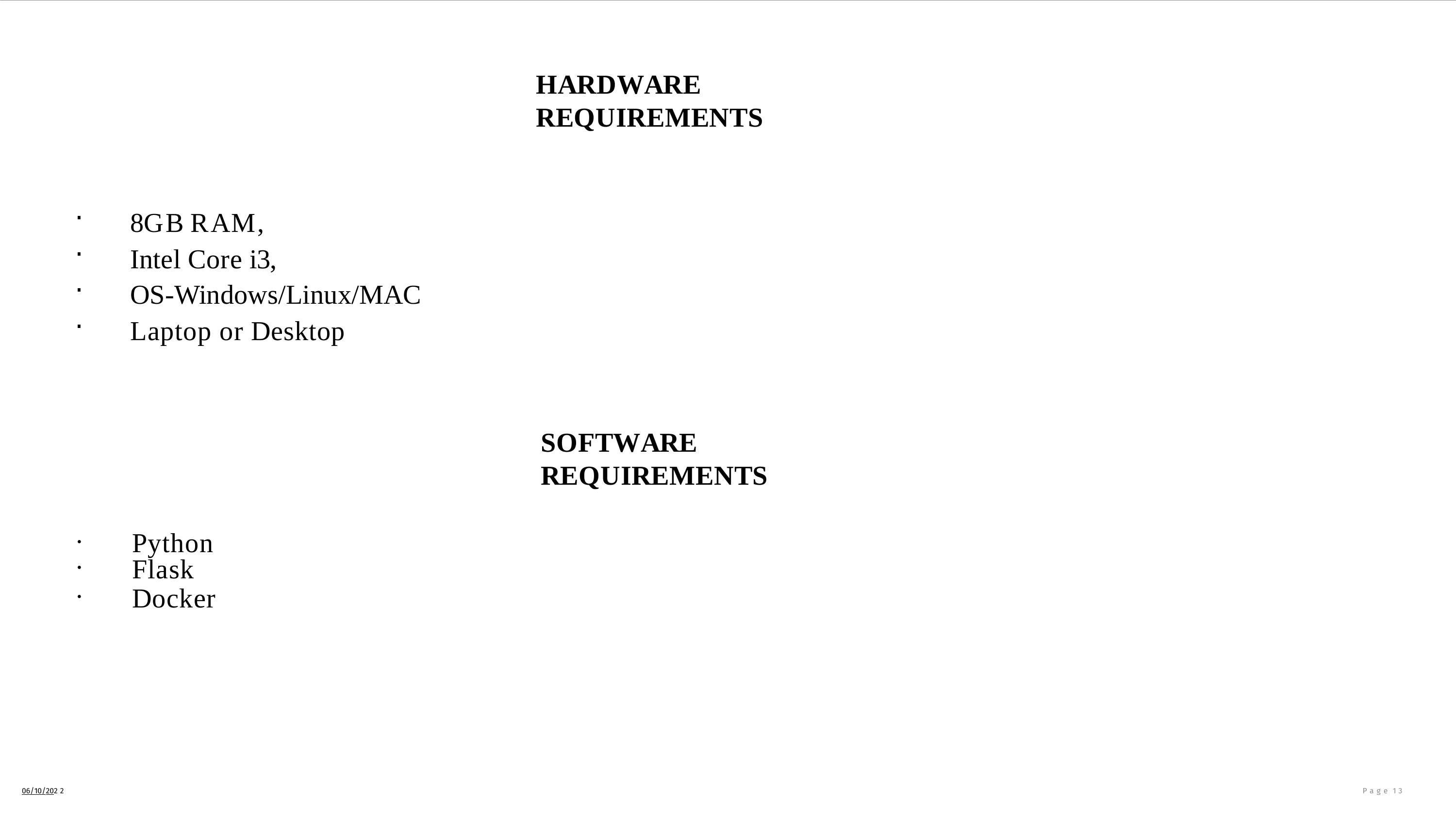

# HARDWARE REQUIREMENTS
8GB RAM,
Intel Core i3,
OS-Windows/Linux/MAC
Laptop or Desktop

SOFTWARE REQUIREMENTS

Python
Flask
Docker
06/10/2022
Page 13